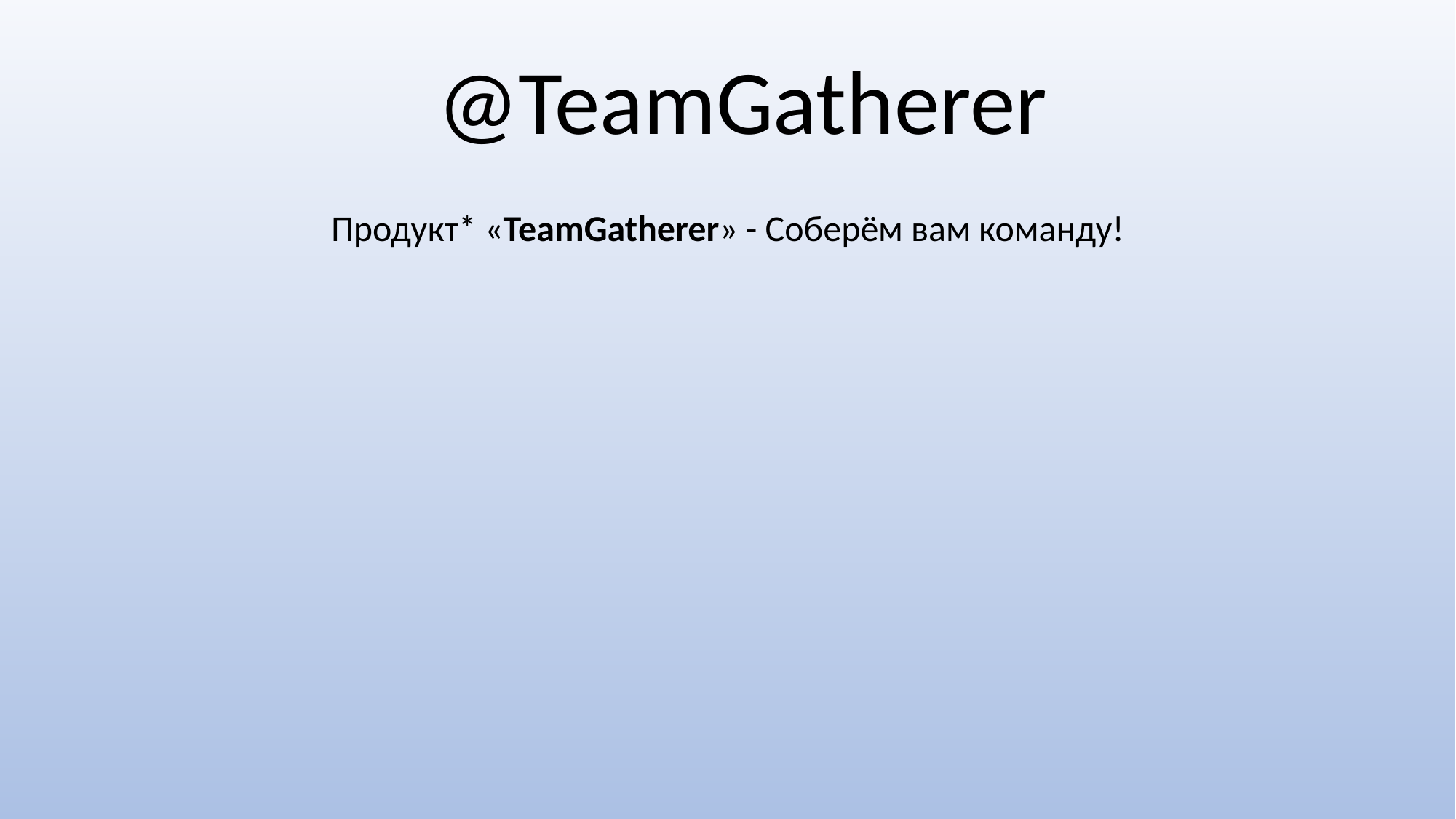

# @TeamGatherer
Продукт* «TeamGatherer» - Соберём вам команду!